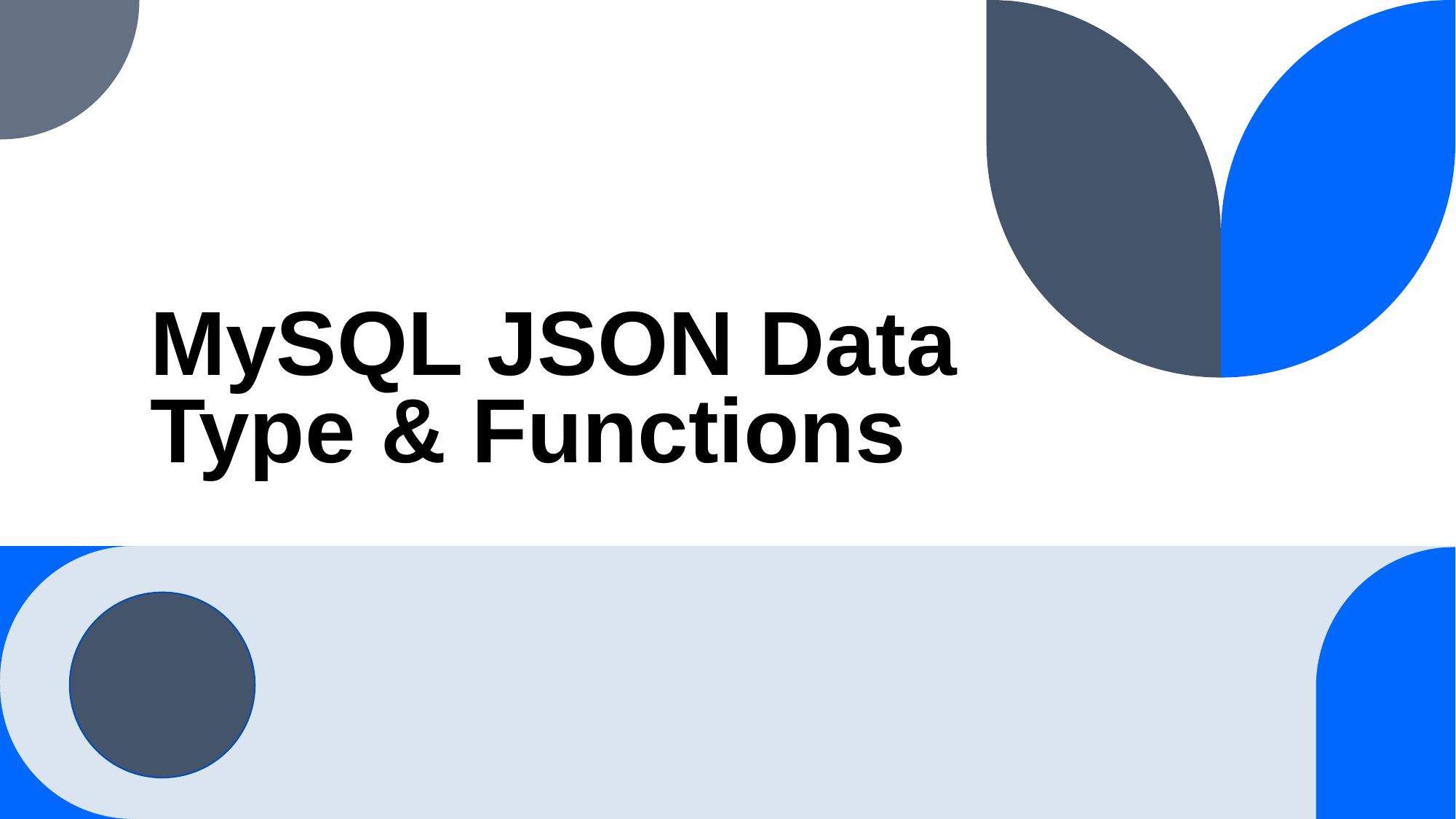

# MySQL JSON Data Type & Functions